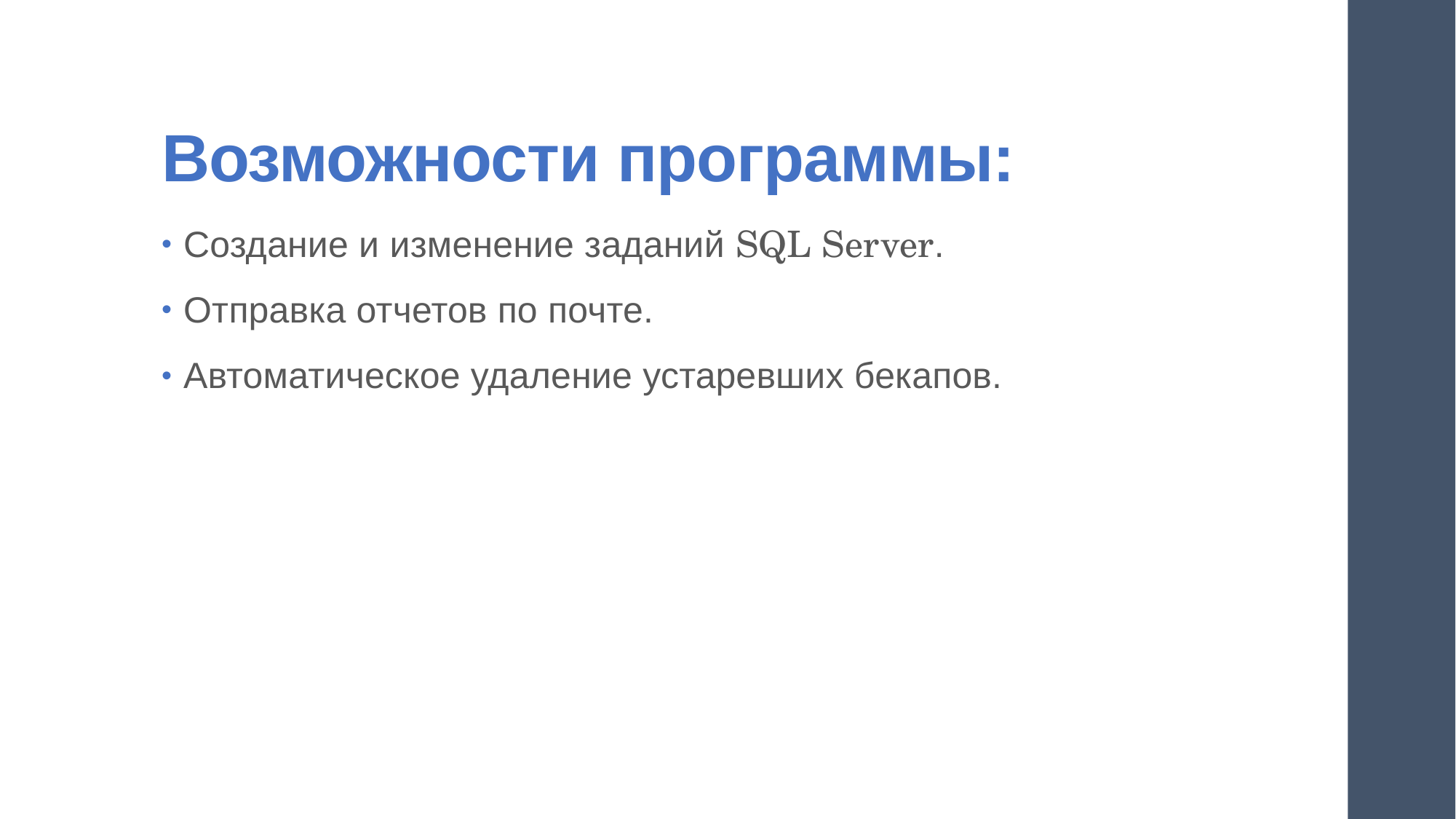

# Возможности программы:
Создание и изменение заданий SQL Server.
Отправка отчетов по почте.
Автоматическое удаление устаревших бекапов.